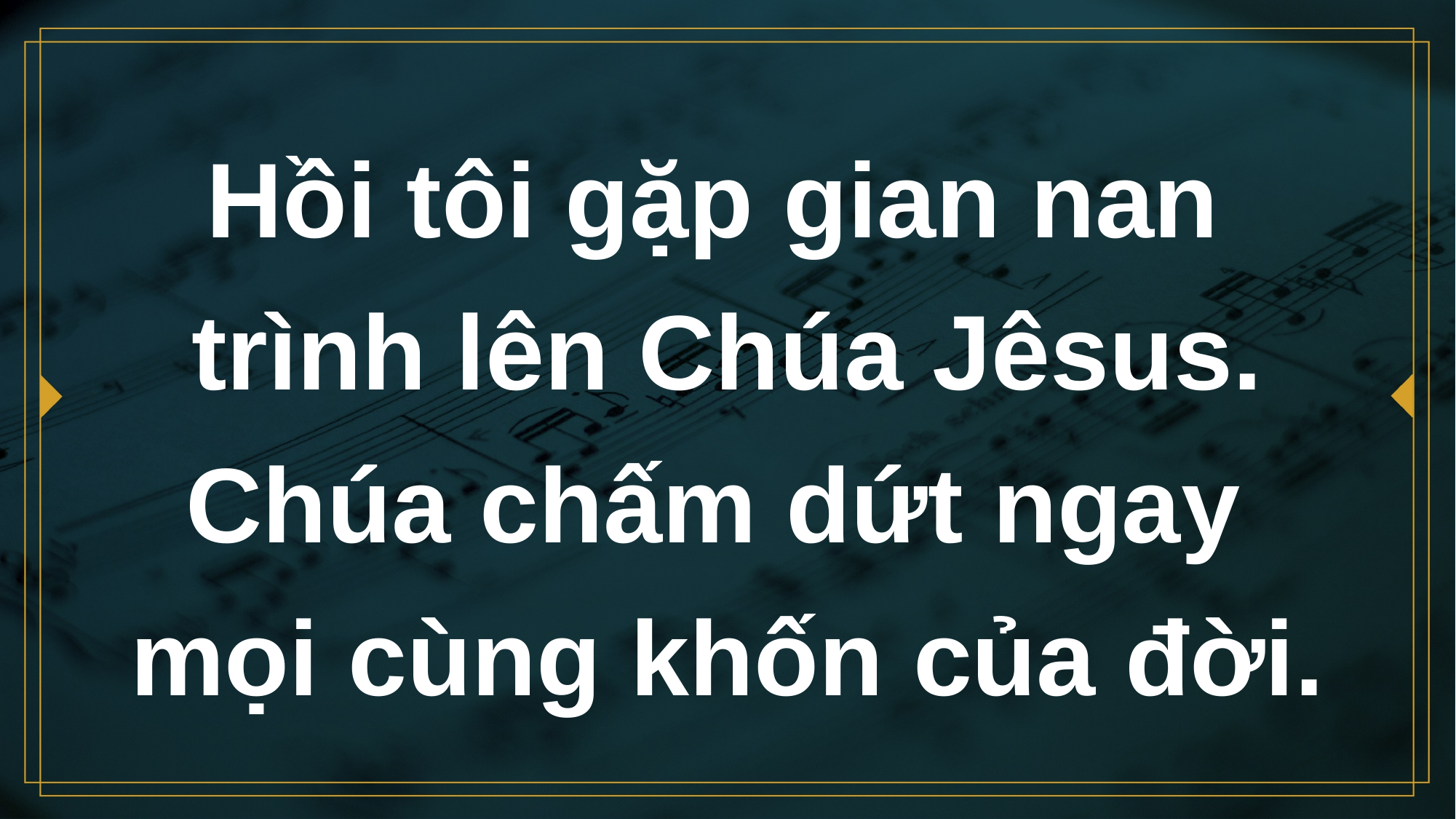

# Hồi tôi gặp gian nan trình lên Chúa Jêsus. Chúa chấm dứt ngay mọi cùng khốn của đời.